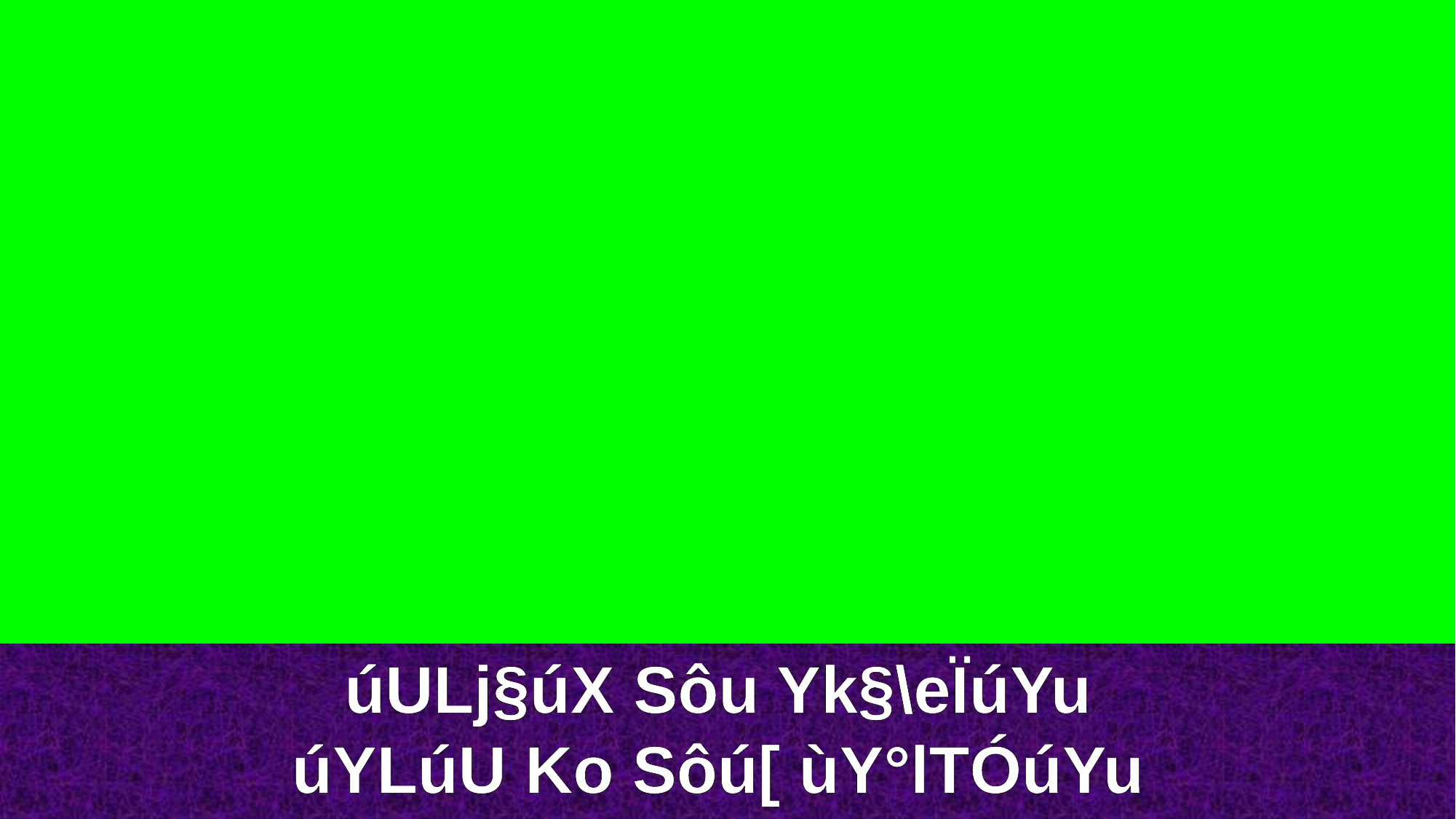

úULj§úX Sôu Yk§\eÏúYu
úYLúU Ko Sôú[ ùY°lTÓúYu